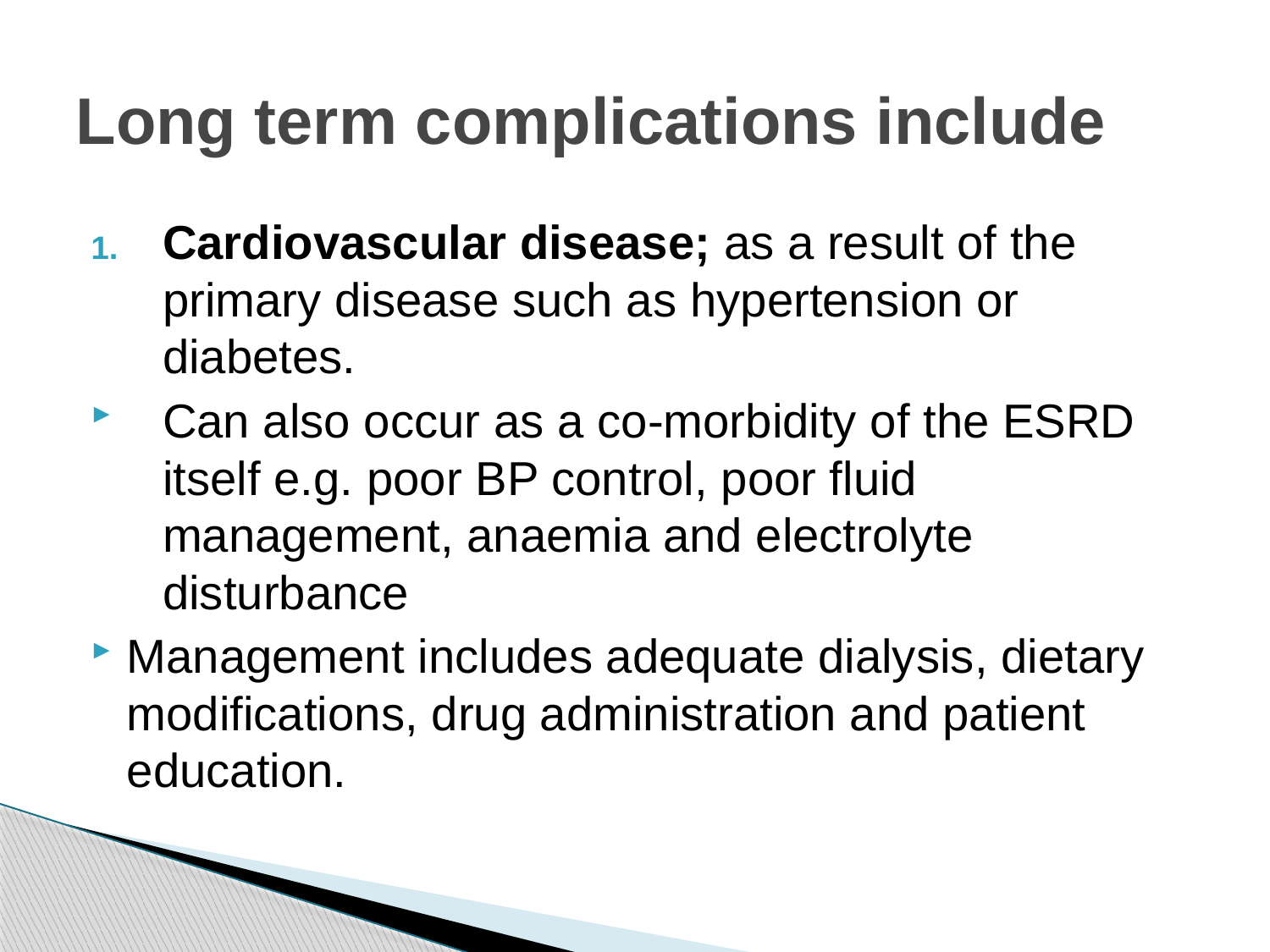

# Long term complications include
Cardiovascular disease; as a result of the primary disease such as hypertension or diabetes.
Can also occur as a co-morbidity of the ESRD itself e.g. poor BP control, poor fluid management, anaemia and electrolyte disturbance
Management includes adequate dialysis, dietary modifications, drug administration and patient education.